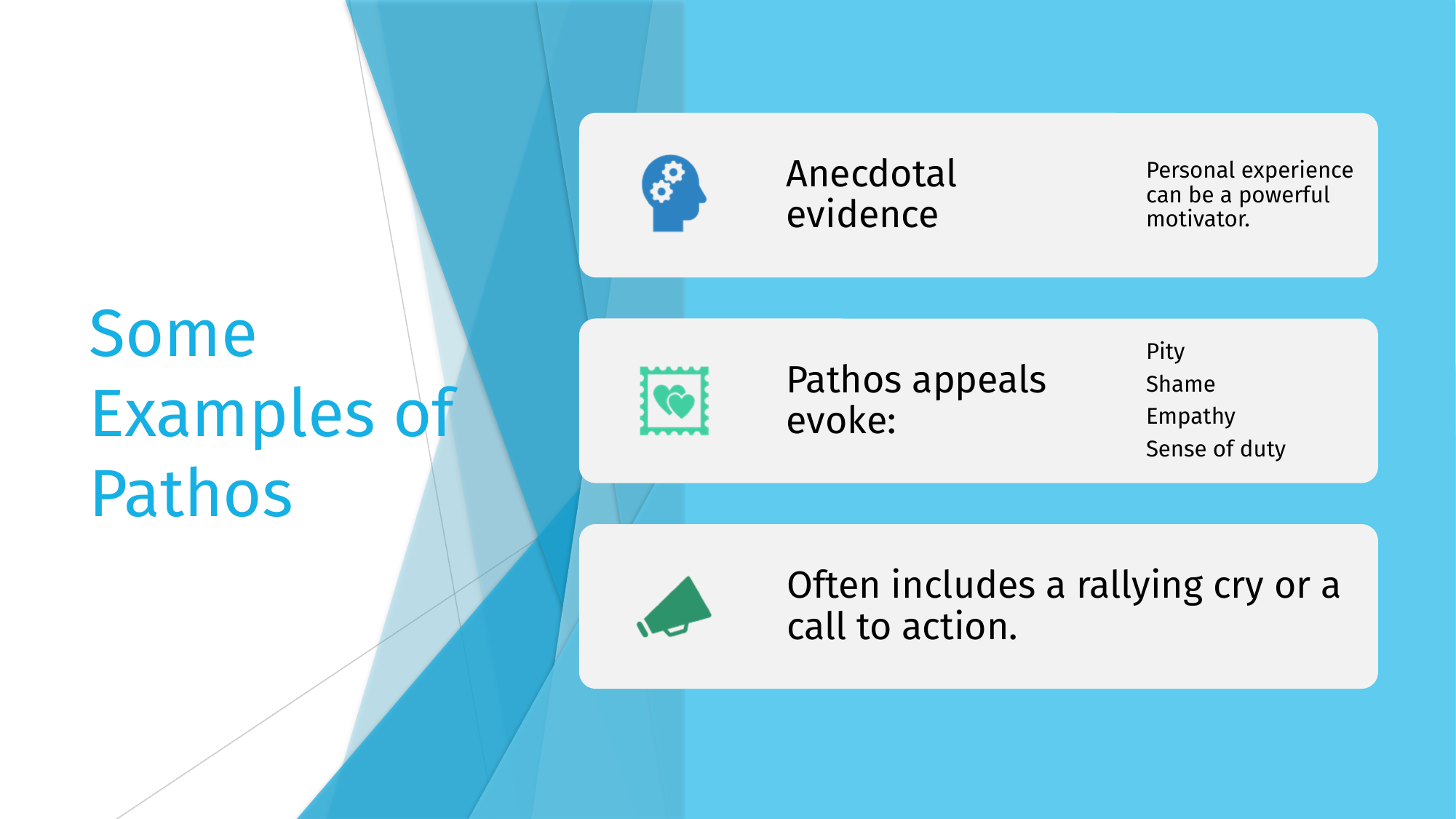

Anecdotal evidence
Personal experience can be a powerful motivator.
Pathos appeals evoke:
Pity
Shame
Empathy
Sense of duty
Often includes a rallying cry or a call to action.
# Some Examples of Pathos